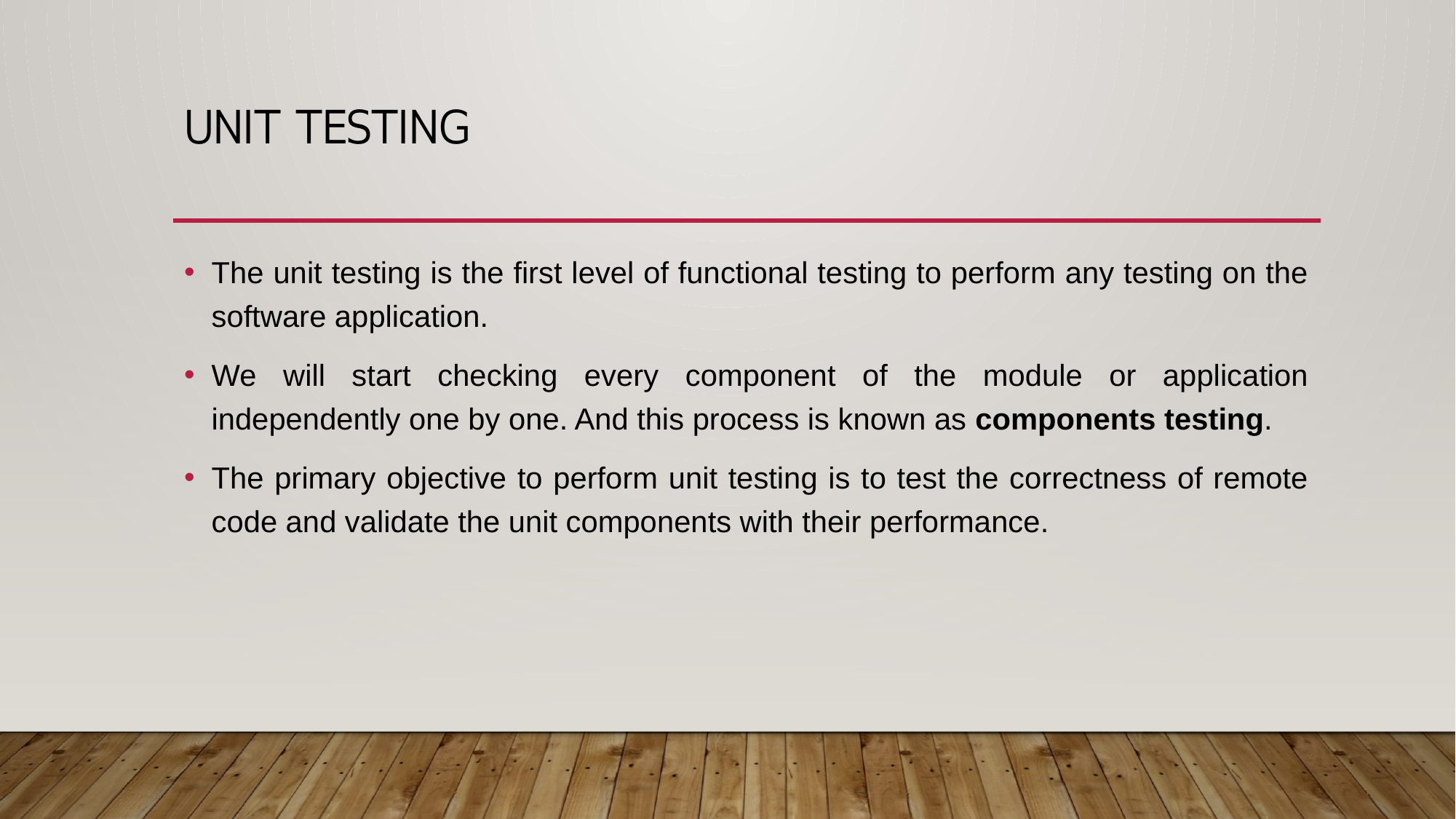

# Unit testing
The unit testing is the first level of functional testing to perform any testing on the software application.
We will start checking every component of the module or application independently one by one. And this process is known as components testing.
The primary objective to perform unit testing is to test the correctness of remote code and validate the unit components with their performance.